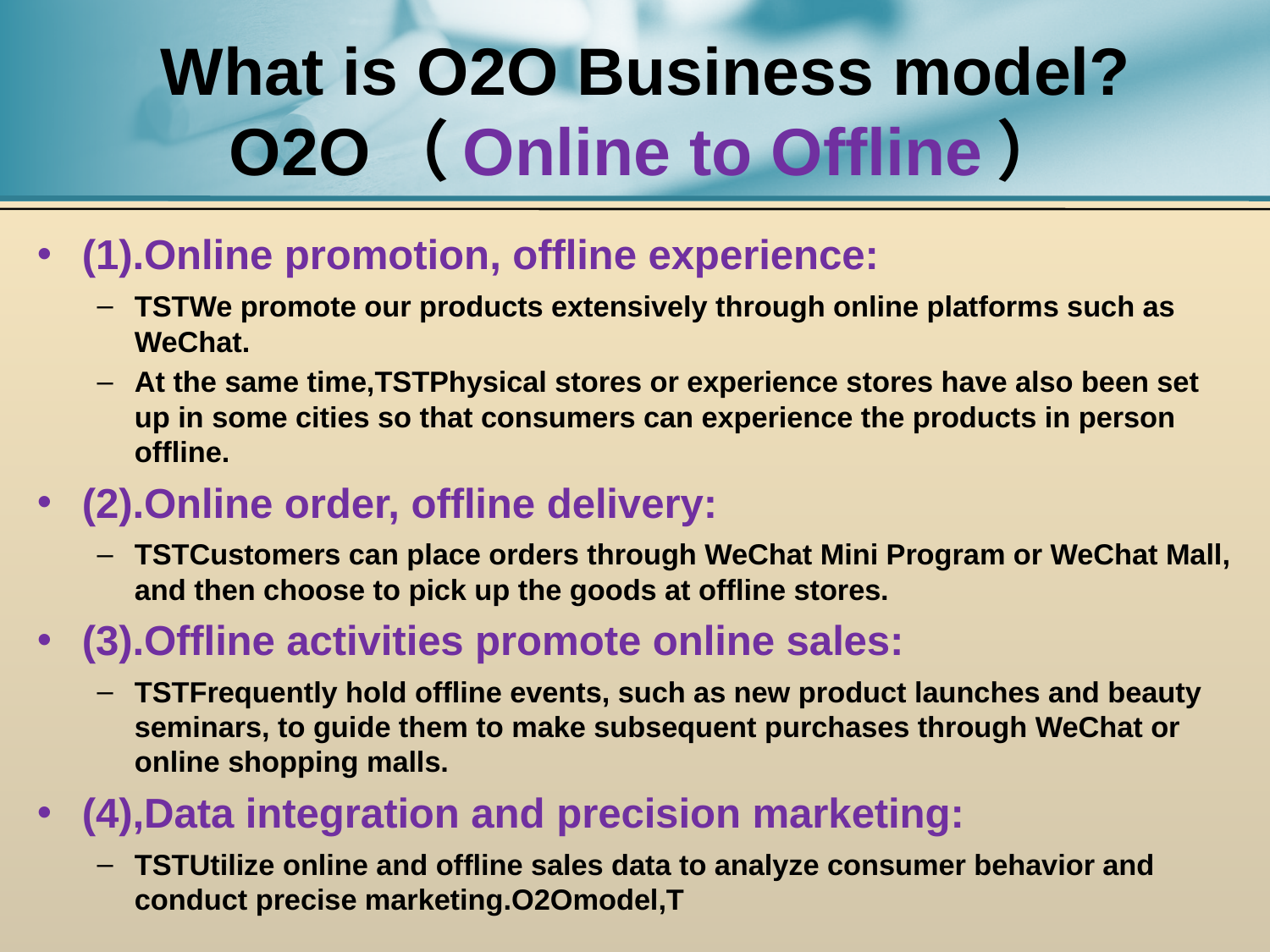

# What is O2O Business model? O2O（Online to Offline）
(1).Online promotion, offline experience:
TSTWe promote our products extensively through online platforms such as WeChat.
At the same time,TSTPhysical stores or experience stores have also been set up in some cities so that consumers can experience the products in person offline.
(2).Online order, offline delivery:
TSTCustomers can place orders through WeChat Mini Program or WeChat Mall, and then choose to pick up the goods at offline stores.
(3).Offline activities promote online sales:
TSTFrequently hold offline events, such as new product launches and beauty seminars, to guide them to make subsequent purchases through WeChat or online shopping malls.
(4),Data integration and precision marketing:
TSTUtilize online and offline sales data to analyze consumer behavior and conduct precise marketing.O2Omodel,T